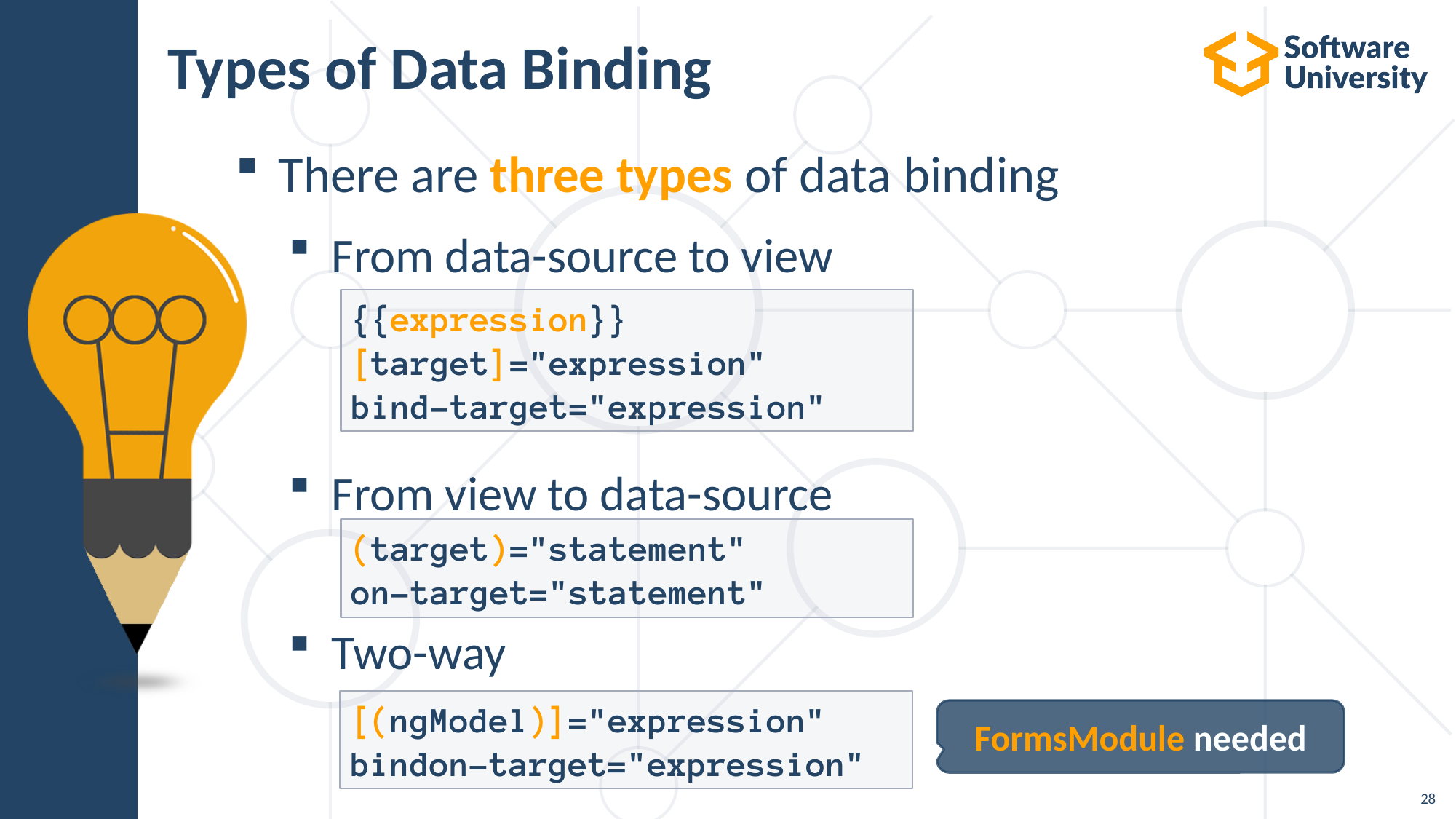

# Types of Data Binding
There are three types of data binding
From data-source to view

From view to data-source

Two-way

{{expression}}
[target]="expression"
bind-target="expression"
(target)="statement"
on-target="statement"
[(ngModel)]="expression"
bindon-target="expression"
FormsModule needed
28